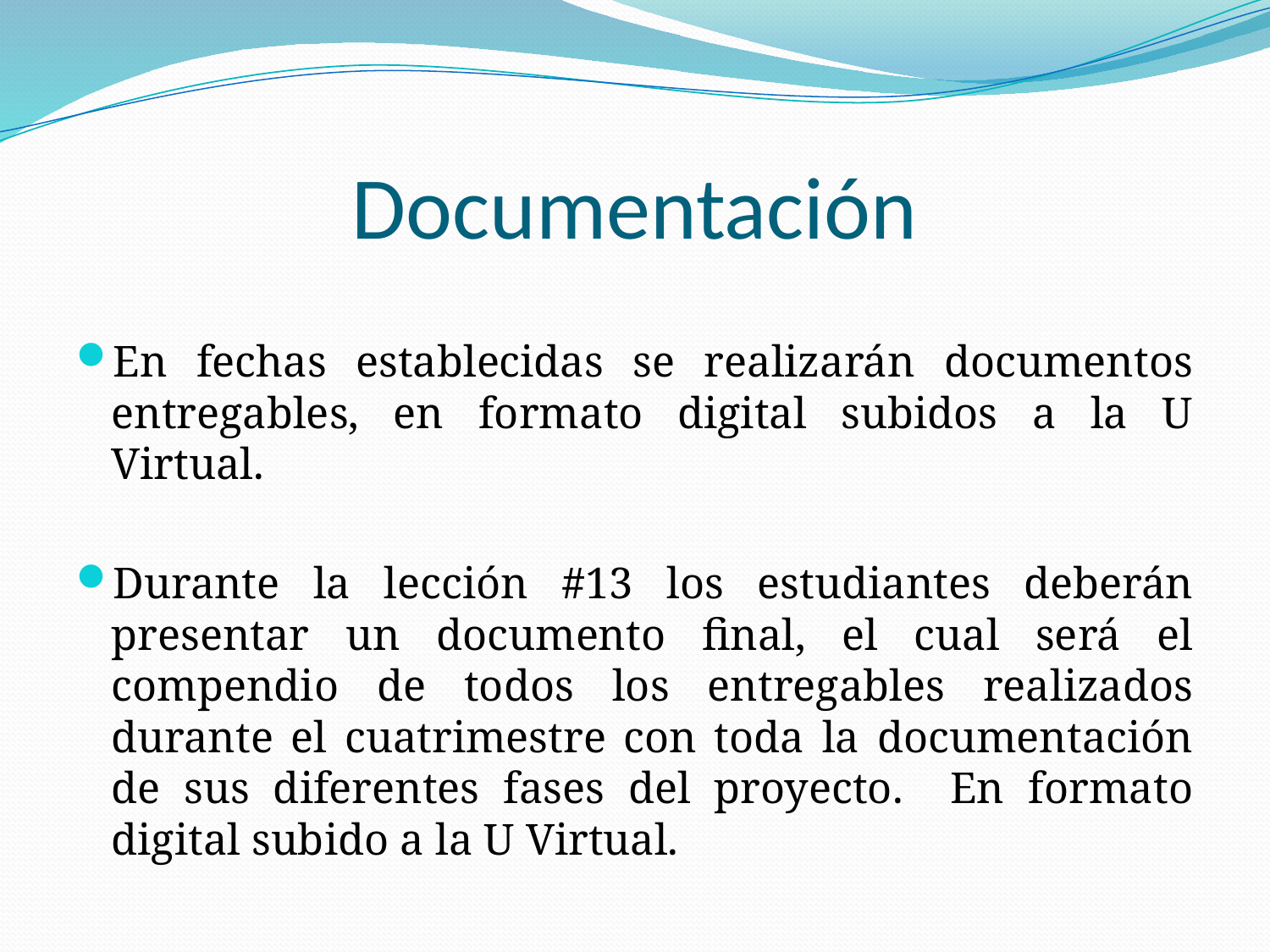

# Documentación

En fechas establecidas se realizarán documentos entregables, en formato digital subidos a la U Virtual.

Durante la lección #13 los estudiantes deberán presentar un documento final, el cual será el compendio de todos los entregables realizados durante el cuatrimestre con toda la documentación de sus diferentes fases del proyecto.  En formato digital subido a la U Virtual.